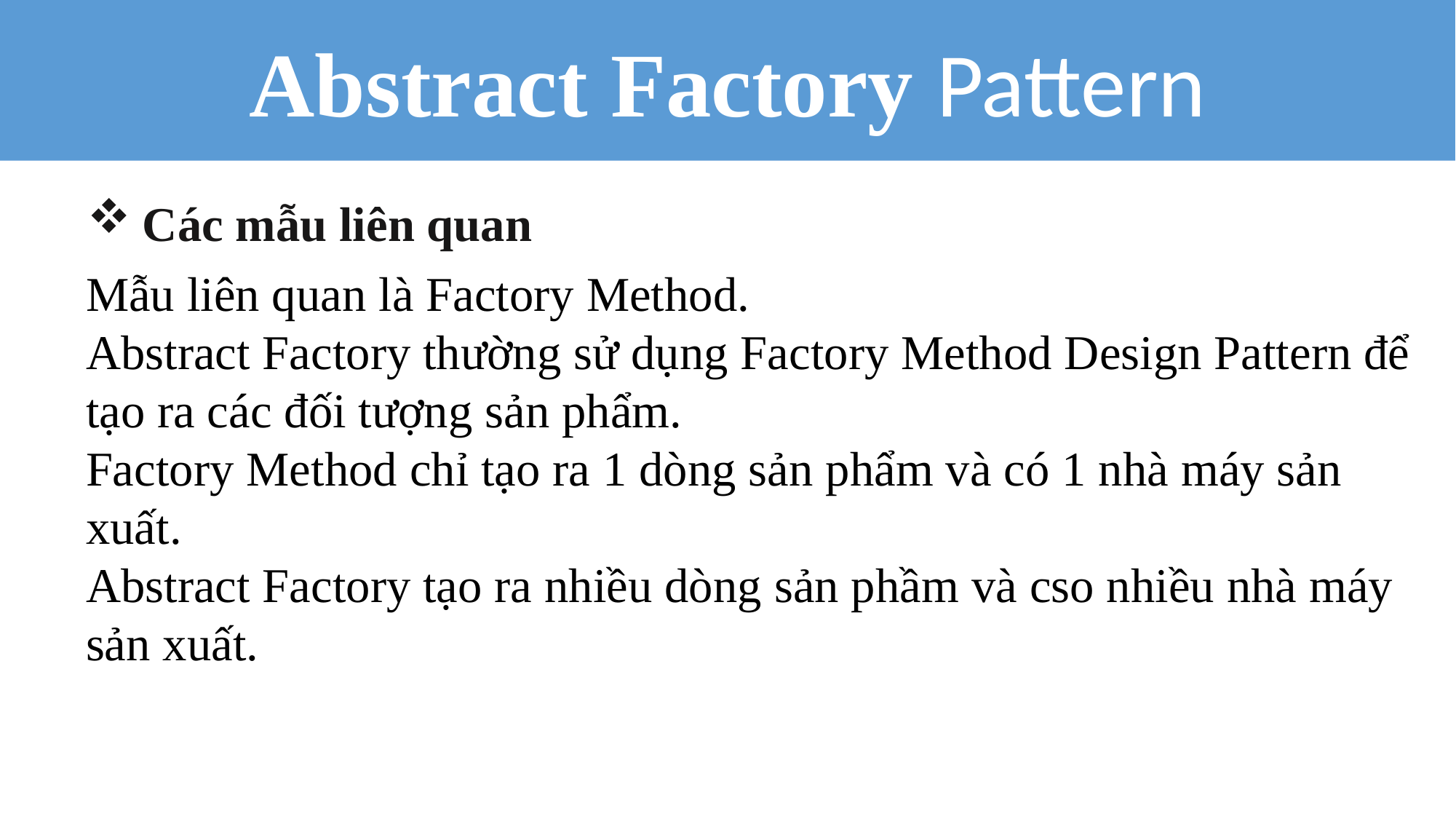

Abstract Factory Pattern
Các mẫu liên quan
Mẫu liên quan là Factory Method.
Abstract Factory thường sử dụng Factory Method Design Pattern để tạo ra các đối tượng sản phẩm.
Factory Method chỉ tạo ra 1 dòng sản phẩm và có 1 nhà máy sản xuất.
Abstract Factory tạo ra nhiều dòng sản phầm và cso nhiều nhà máy sản xuất.